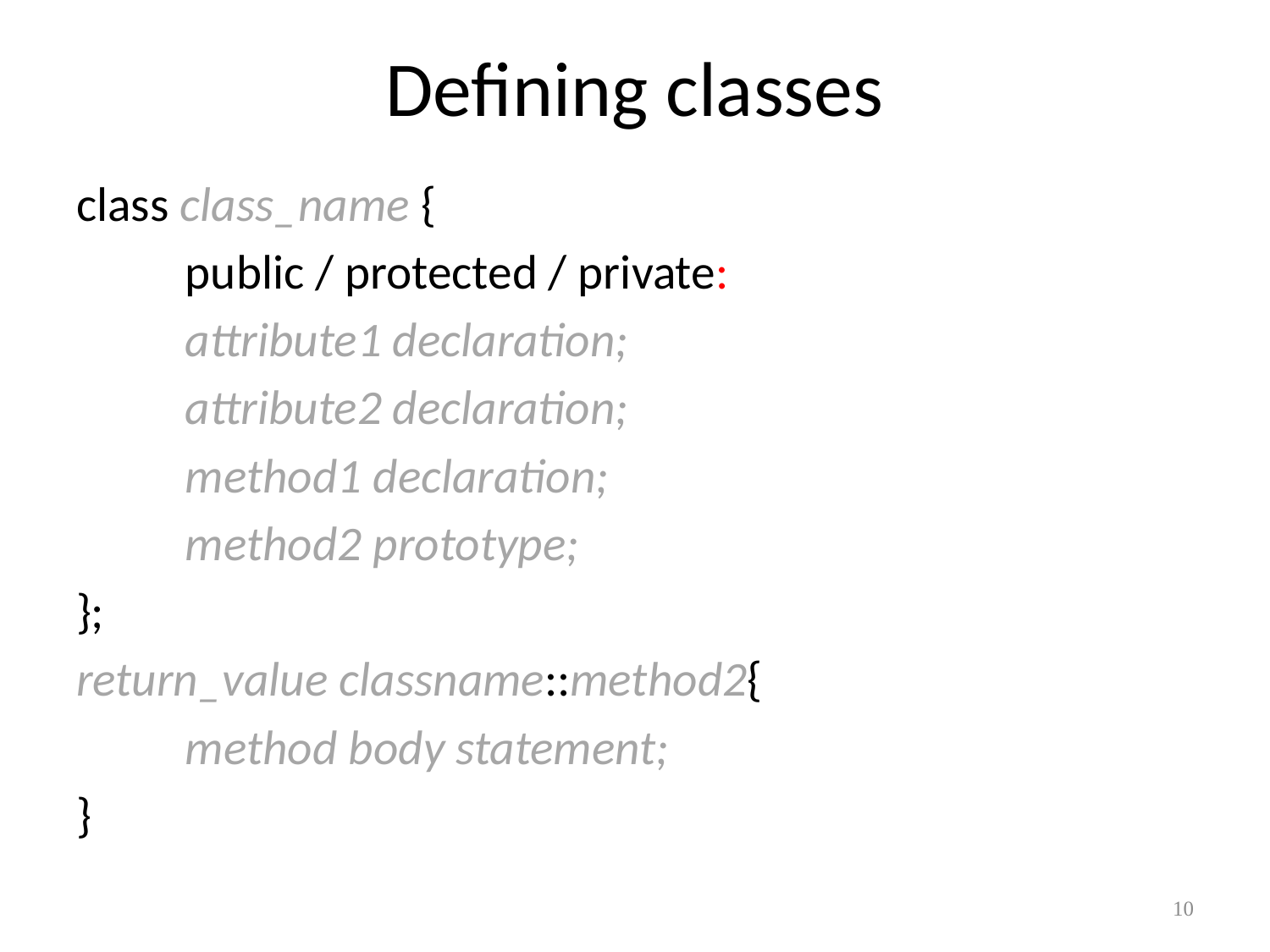

# Defining classes
class class_name {
	public / protected / private:
	attribute1 declaration;
	attribute2 declaration;
	method1 declaration;
	method2 prototype;
};
return_value classname::method2{
	method body statement;
}

10